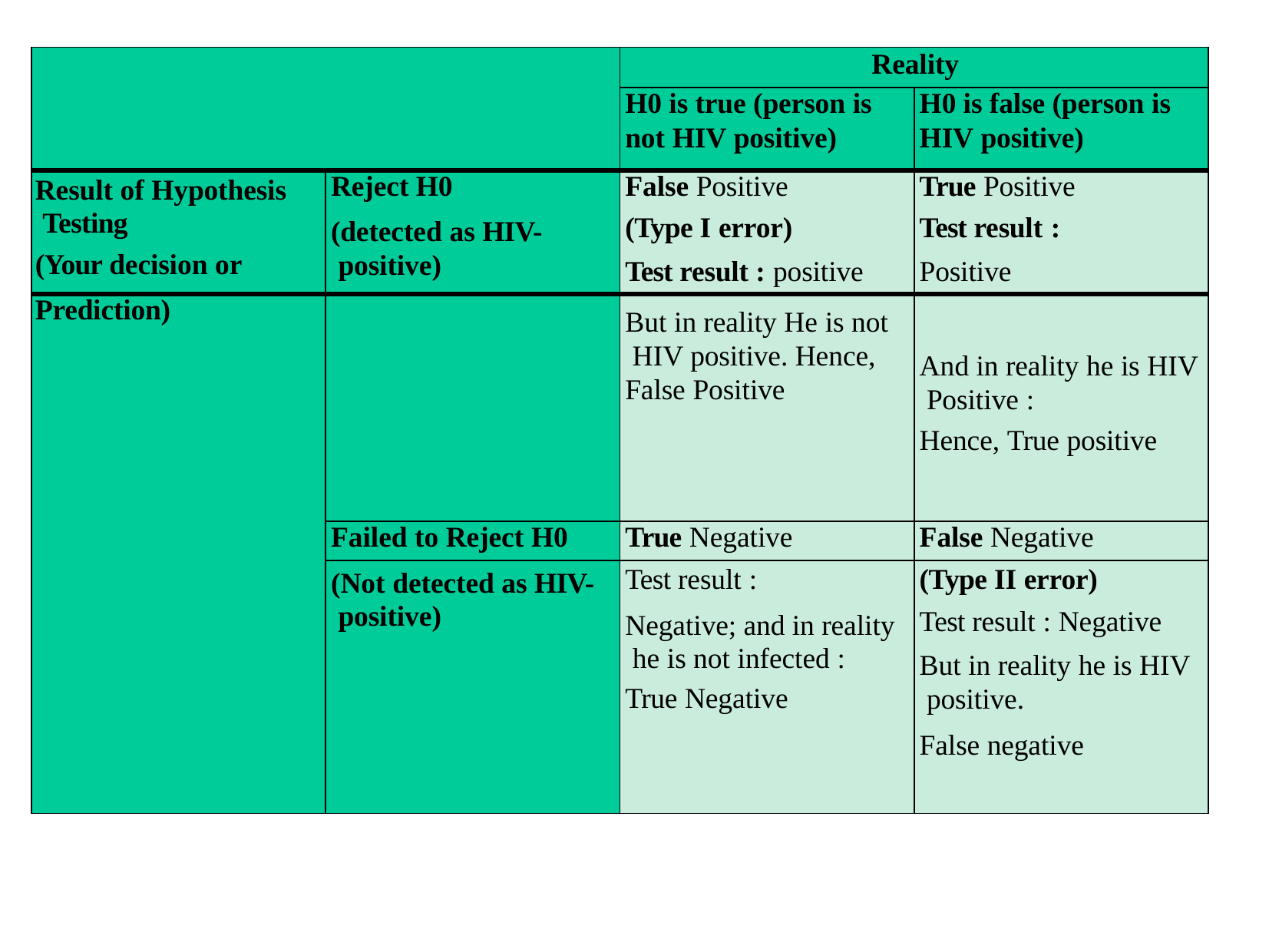

|  |  | Reality |  |
| --- | --- | --- | --- |
|  |  | H0 is true (person is not HIV positive) | H0 is false (person is HIV positive) |
| Result of Hypothesis Testing (Your decision or | Reject H0 (detected as HIV- positive) | False Positive (Type I error) Test result : positive | True Positive Test result : Positive |
| Prediction) |  | But in reality He is not HIV positive. Hence, False Positive | And in reality he is HIV Positive : |
|  |  |  | Hence, True positive |
|  | Failed to Reject H0 | True Negative | False Negative |
|  | (Not detected as HIV- positive) | Test result : Negative; and in reality he is not infected : True Negative | (Type II error) Test result : Negative But in reality he is HIV positive. |
|  |  |  | False negative |